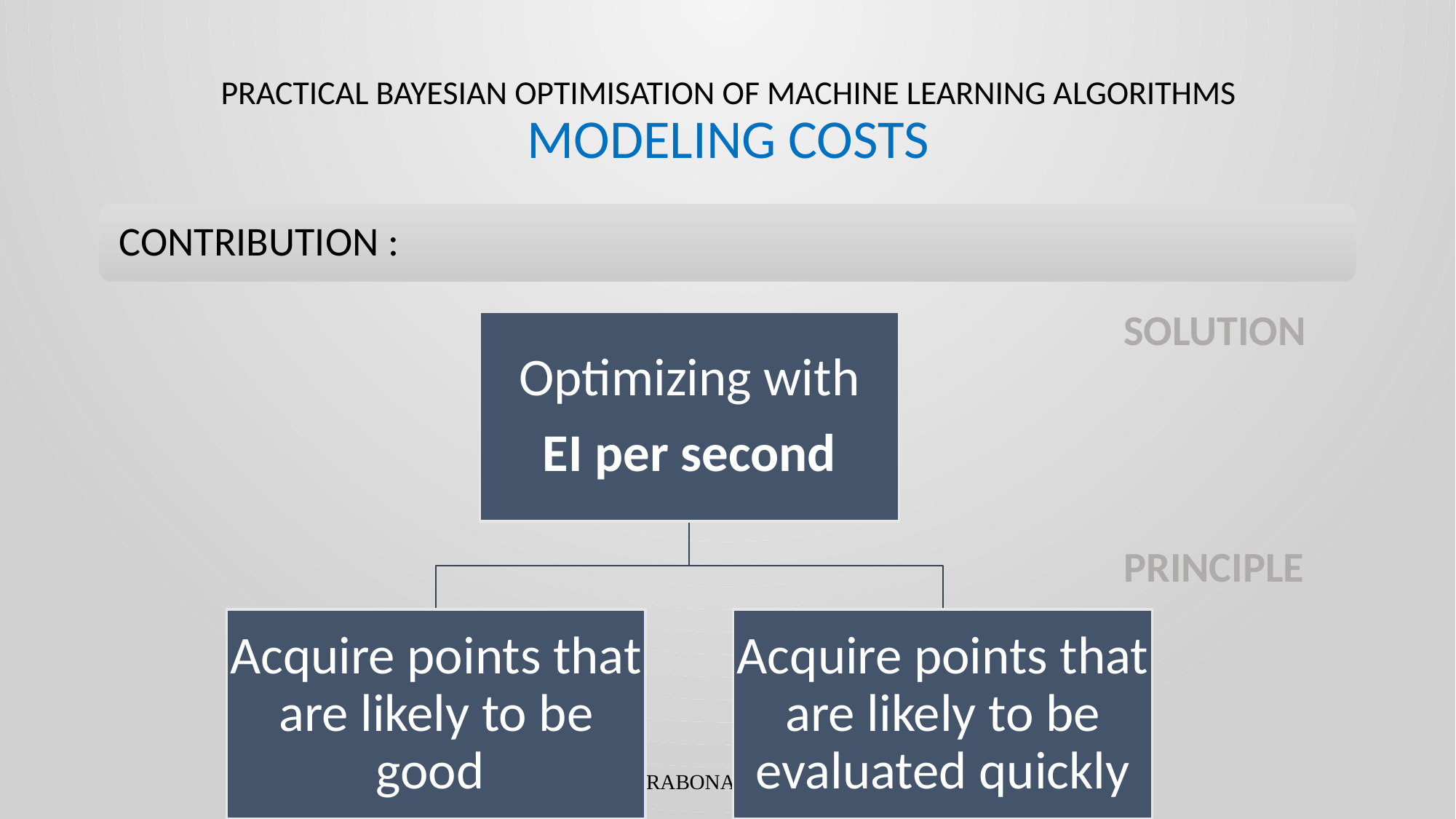

# PRACTICAL BAYESIAN OPTIMISATION OF MACHINE LEARNING ALGORITHMS MODELING COSTS
CONTRIBUTION :
SOLUTION
Optimizing with
EI per second
Acquire points that are likely to be good
Acquire points that are likely to be evaluated quickly
PRINCIPLE
S.RABONARIJAONA